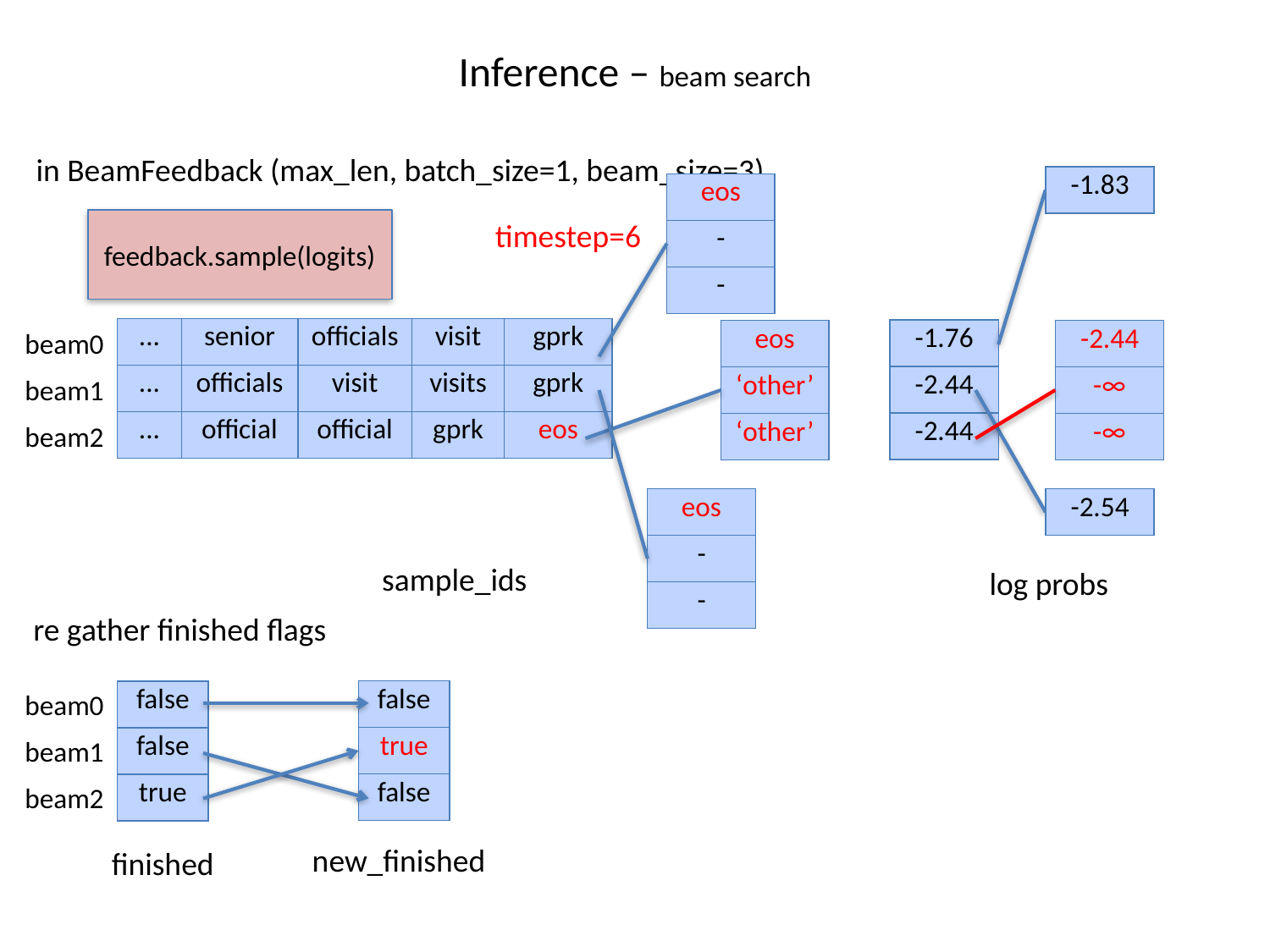

# Inference – beam search
in BeamFeedback (max_len, batch_size=1, beam_size=3)
| -1.83 |
| --- |
| eos |
| --- |
| - |
| - |
feedback.sample(logits)
timestep=6
| ... | senior | officials | visit | gprk |
| --- | --- | --- | --- | --- |
| ... | officials | visit | visits | gprk |
| ... | official | official | gprk | eos |
beam0
| -1.76 |
| --- |
| -2.44 |
| -2.44 |
| eos |
| --- |
| ‘other’ |
| ‘other’ |
| -2.44 |
| --- |
| -∞ |
| -∞ |
beam1
beam2
| eos |
| --- |
| - |
| - |
| -2.54 |
| --- |
sample_ids
log probs
re gather finished flags
beam0
| false |
| --- |
| true |
| false |
| false |
| --- |
| false |
| true |
beam1
beam2
new_finished
finished